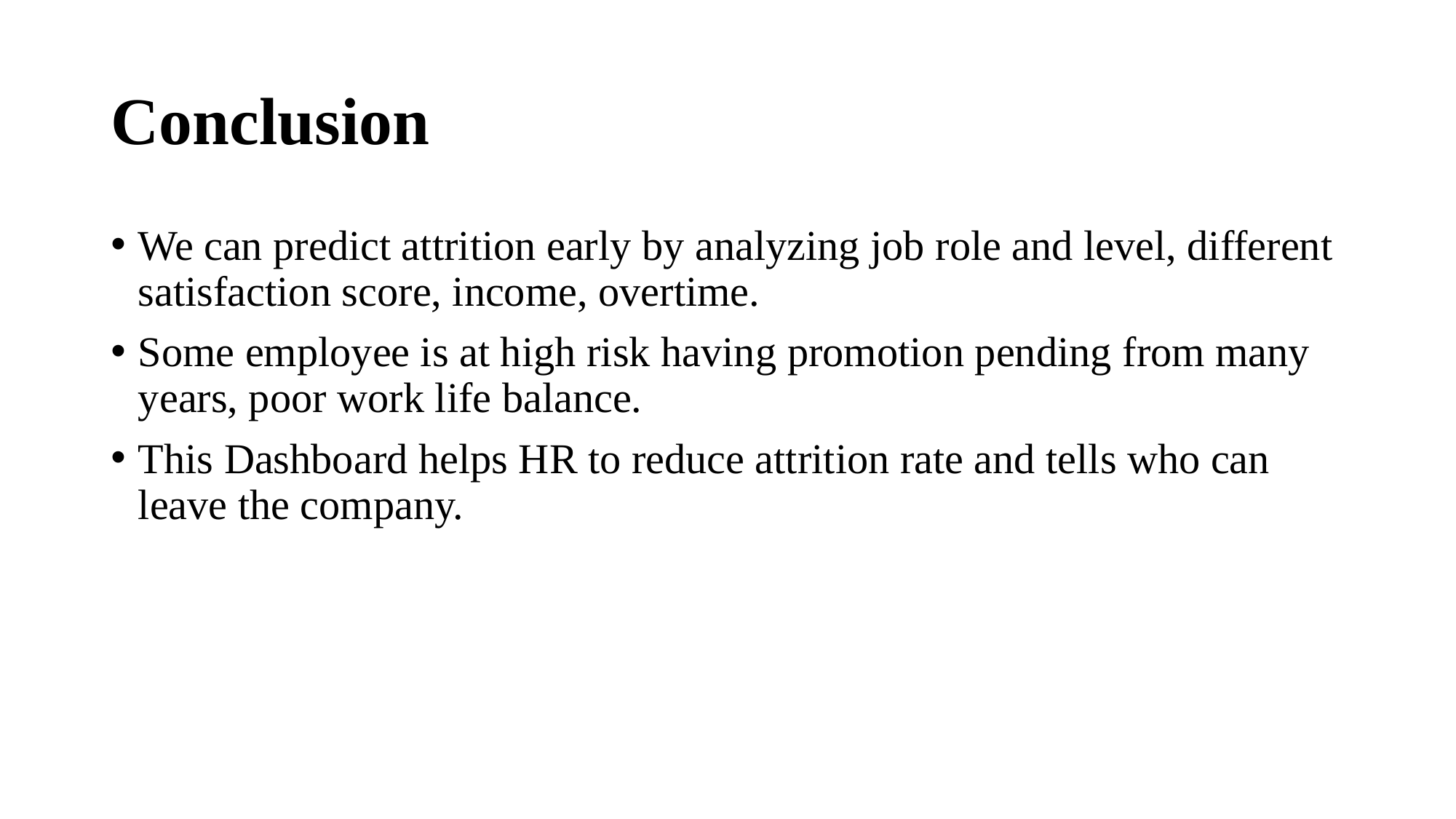

# Conclusion
We can predict attrition early by analyzing job role and level, different satisfaction score, income, overtime.
Some employee is at high risk having promotion pending from many years, poor work life balance.
This Dashboard helps HR to reduce attrition rate and tells who can leave the company.